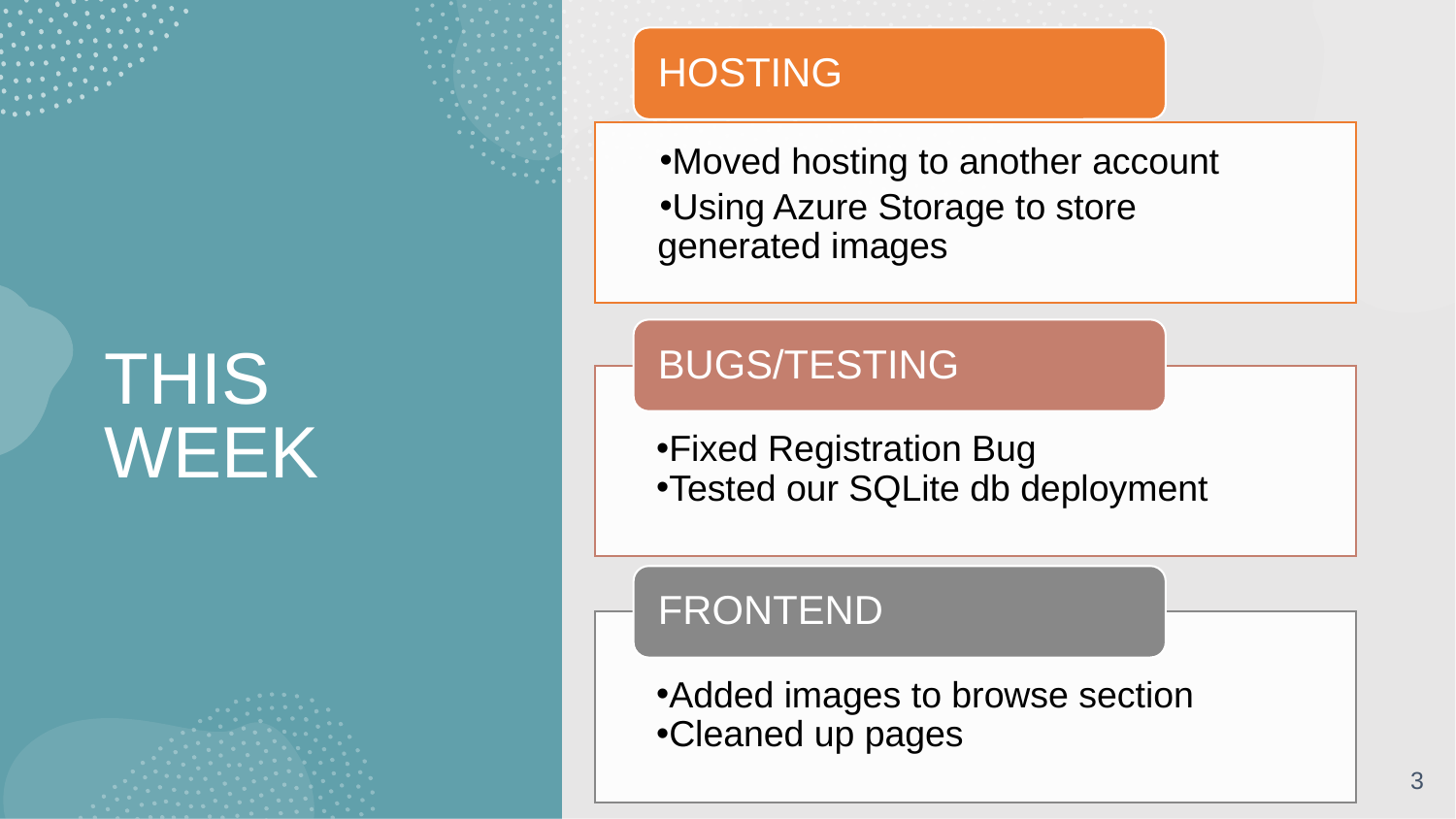

HOSTING
Moved hosting to another account
Using Azure Storage to store generated images
THIS WEEK

BUGS/TESTING

Fixed Registration Bug
Tested our SQLite db deployment

FRONTEND

Added images to browse section
Cleaned up pages
3